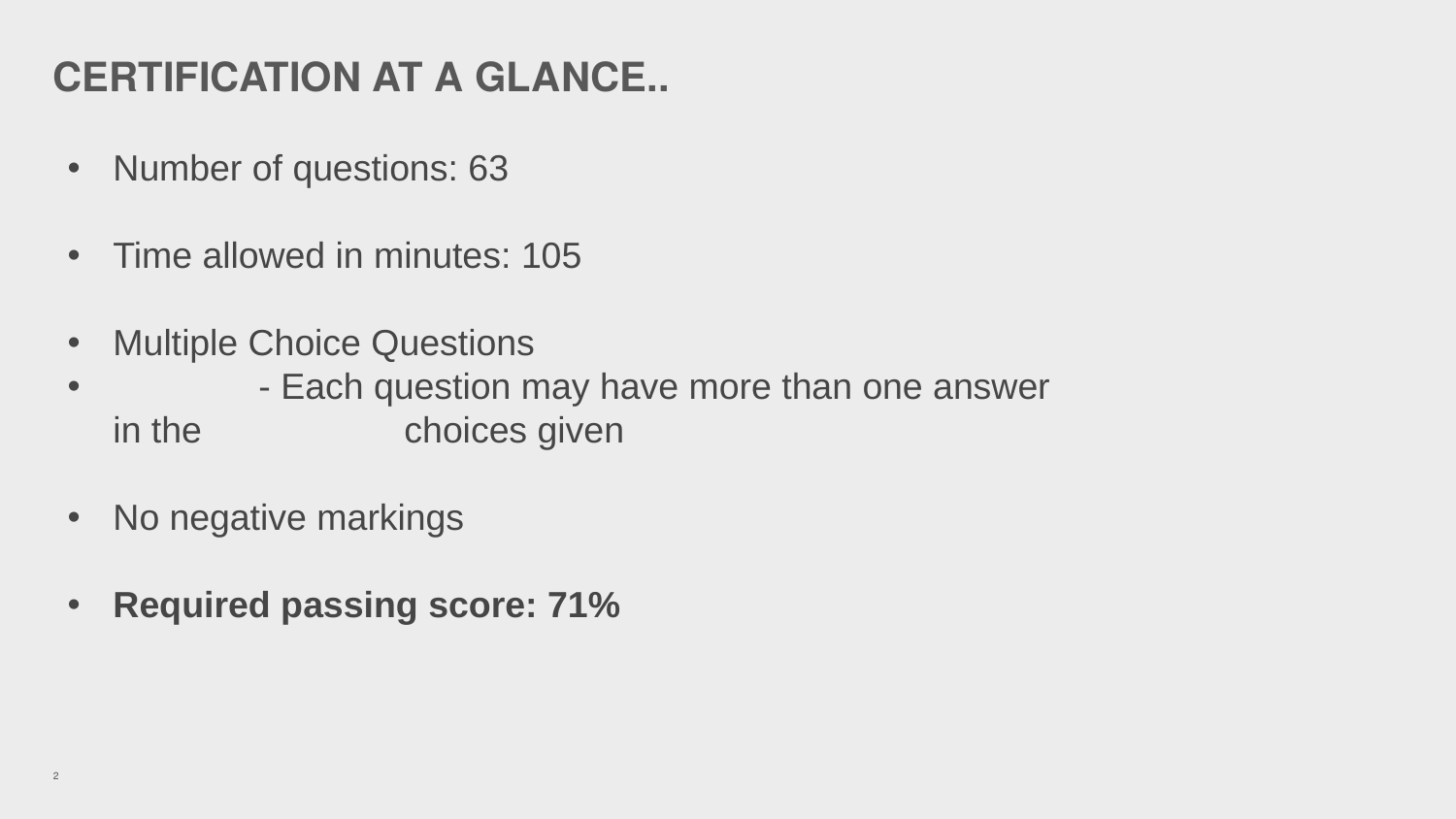

# CERTIFICATION AT A GLANCE..
Number of questions: 63
Time allowed in minutes: 105
Multiple Choice Questions
	- Each question may have more than one answer in the        	choices given
No negative markings

Required passing score: 71%
2